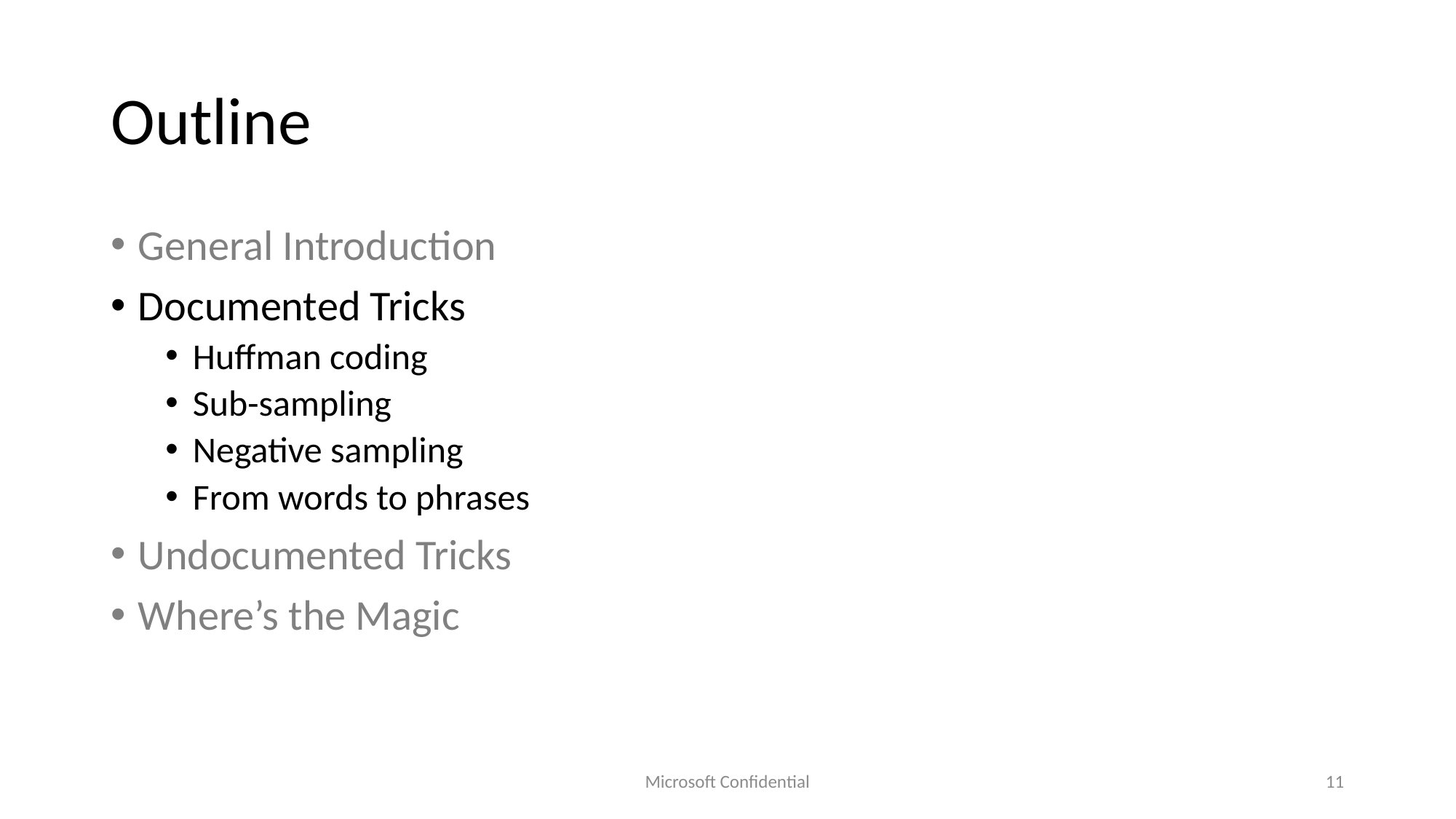

# Outline
General Introduction
Documented Tricks
Huffman coding
Sub-sampling
Negative sampling
From words to phrases
Undocumented Tricks
Where’s the Magic
Microsoft Confidential
11